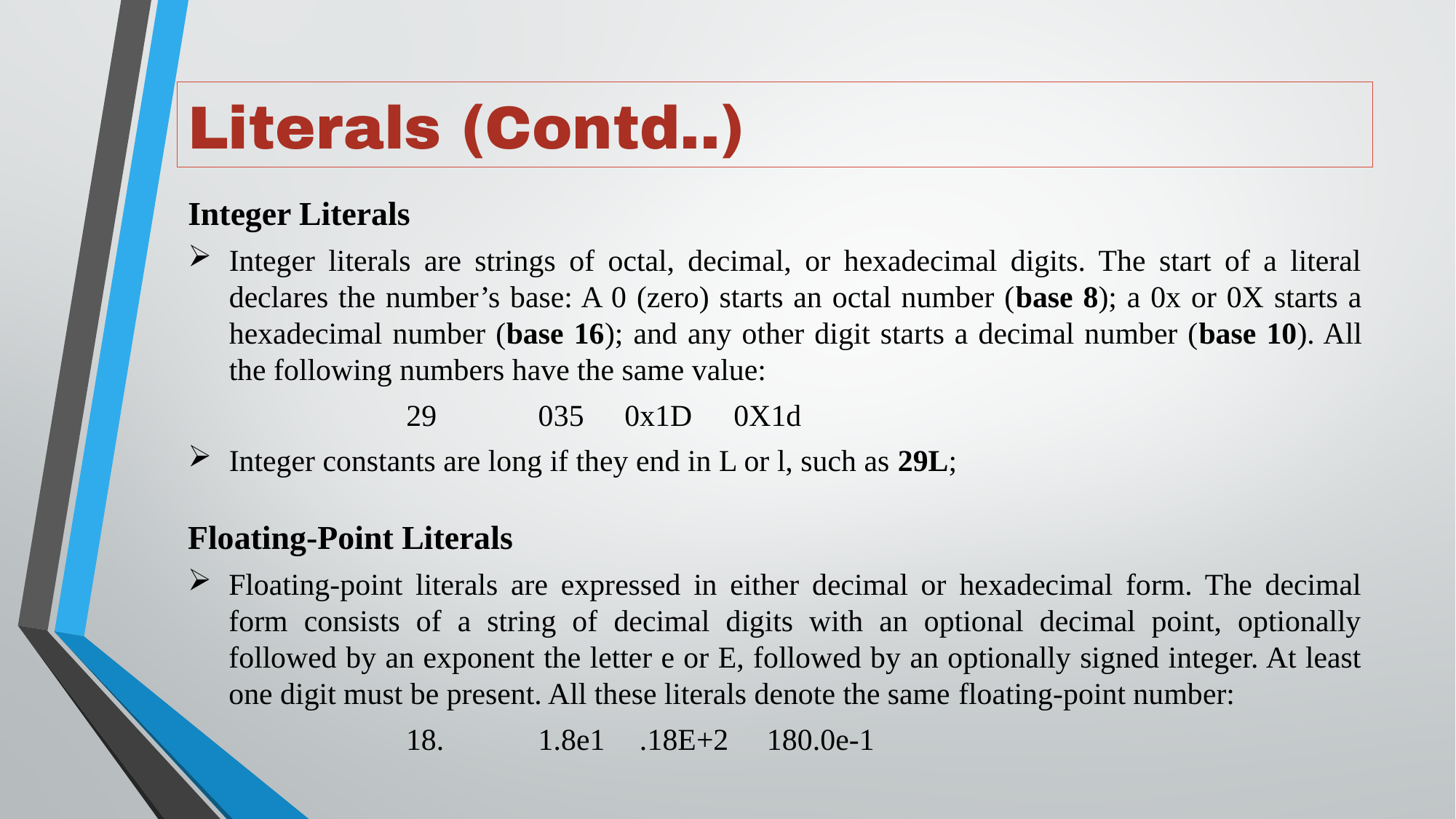

# Literals (Contd..)
Integer Literals
Integer literals are strings of octal, decimal, or hexadecimal digits. The start of a literal declares the number’s base: A 0 (zero) starts an octal number (base 8); a 0x or 0X starts a hexadecimal number (base 16); and any other digit starts a decimal number (base 10). All the following numbers have the same value:
		29 	   035 	0x1D 	0X1d
Integer constants are long if they end in L or l, such as 29L;
Floating-Point Literals
Floating-point literals are expressed in either decimal or hexadecimal form. The decimal form consists of a string of decimal digits with an optional decimal point, optionally followed by an exponent the letter e or E, followed by an optionally signed integer. At least one digit must be present. All these literals denote the same floating-point number:
		18. 	   1.8e1 	  .18E+2     180.0e-1